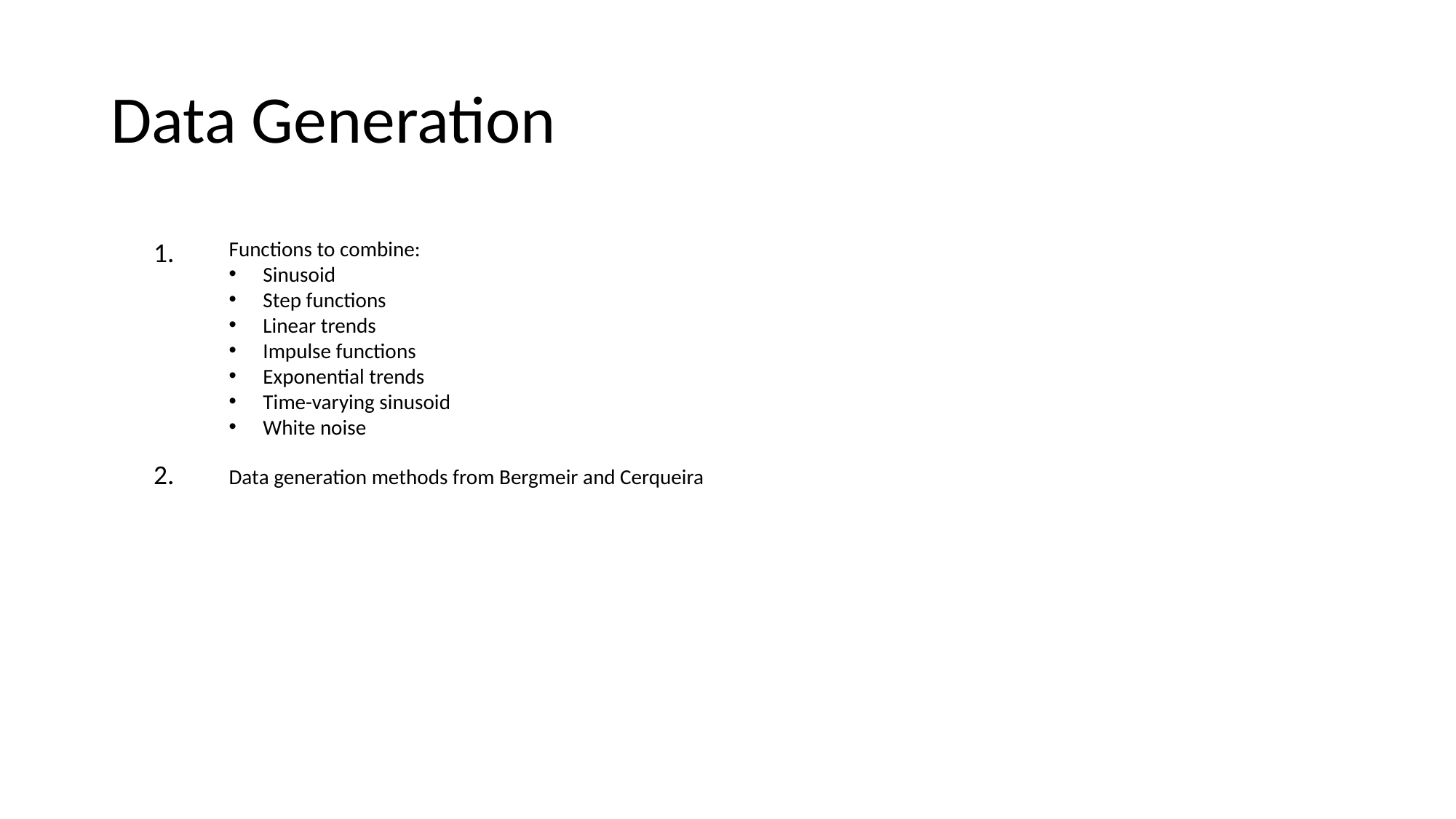

# Data Generation
1.
Functions to combine:
Sinusoid
Step functions
Linear trends
Impulse functions
Exponential trends
Time-varying sinusoid
White noise
2.
Data generation methods from Bergmeir and Cerqueira